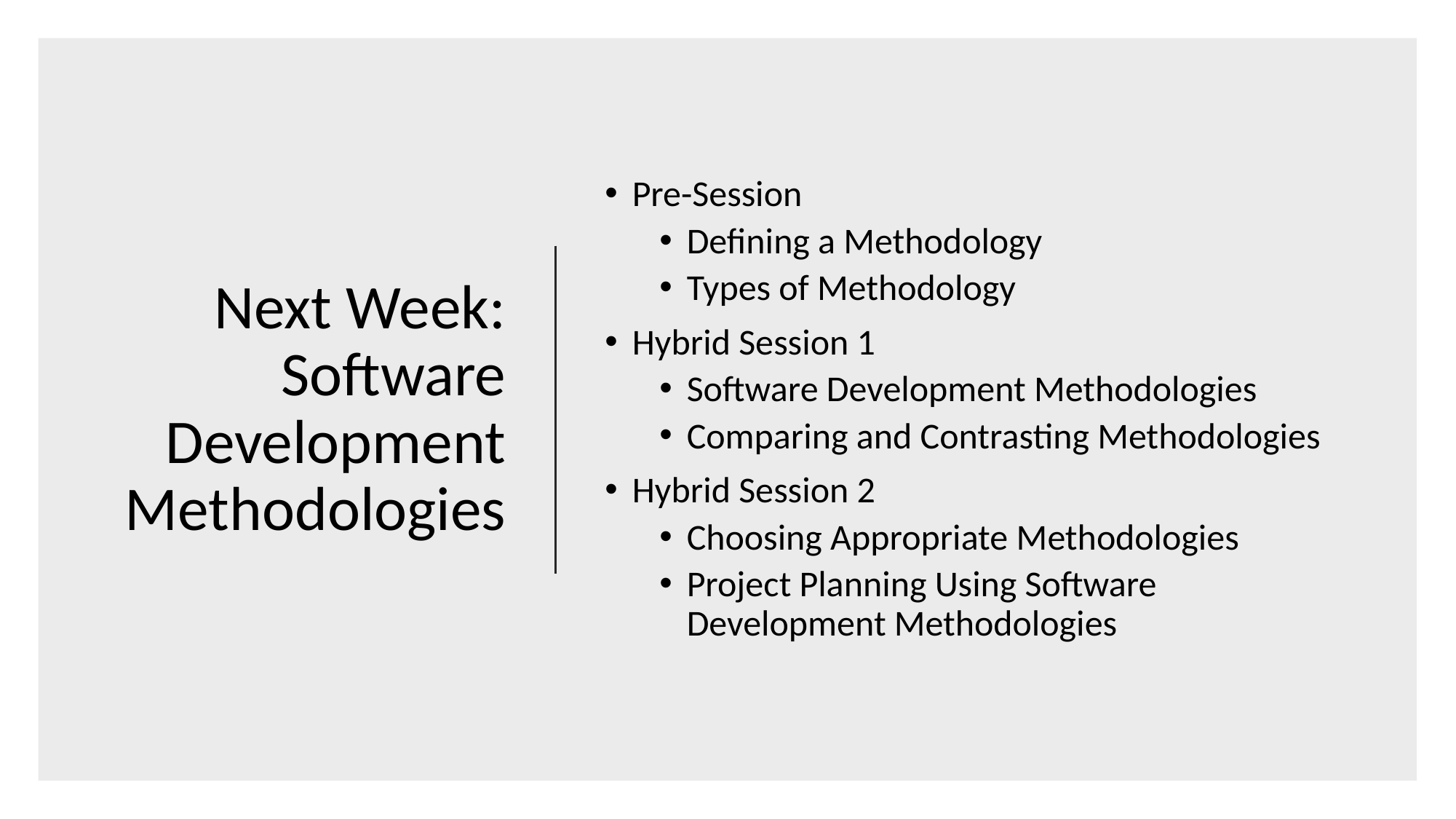

# Next Week: Software Development Methodologies
Pre-Session
Defining a Methodology
Types of Methodology
Hybrid Session 1
Software Development Methodologies
Comparing and Contrasting Methodologies
Hybrid Session 2
Choosing Appropriate Methodologies
Project Planning Using Software Development Methodologies